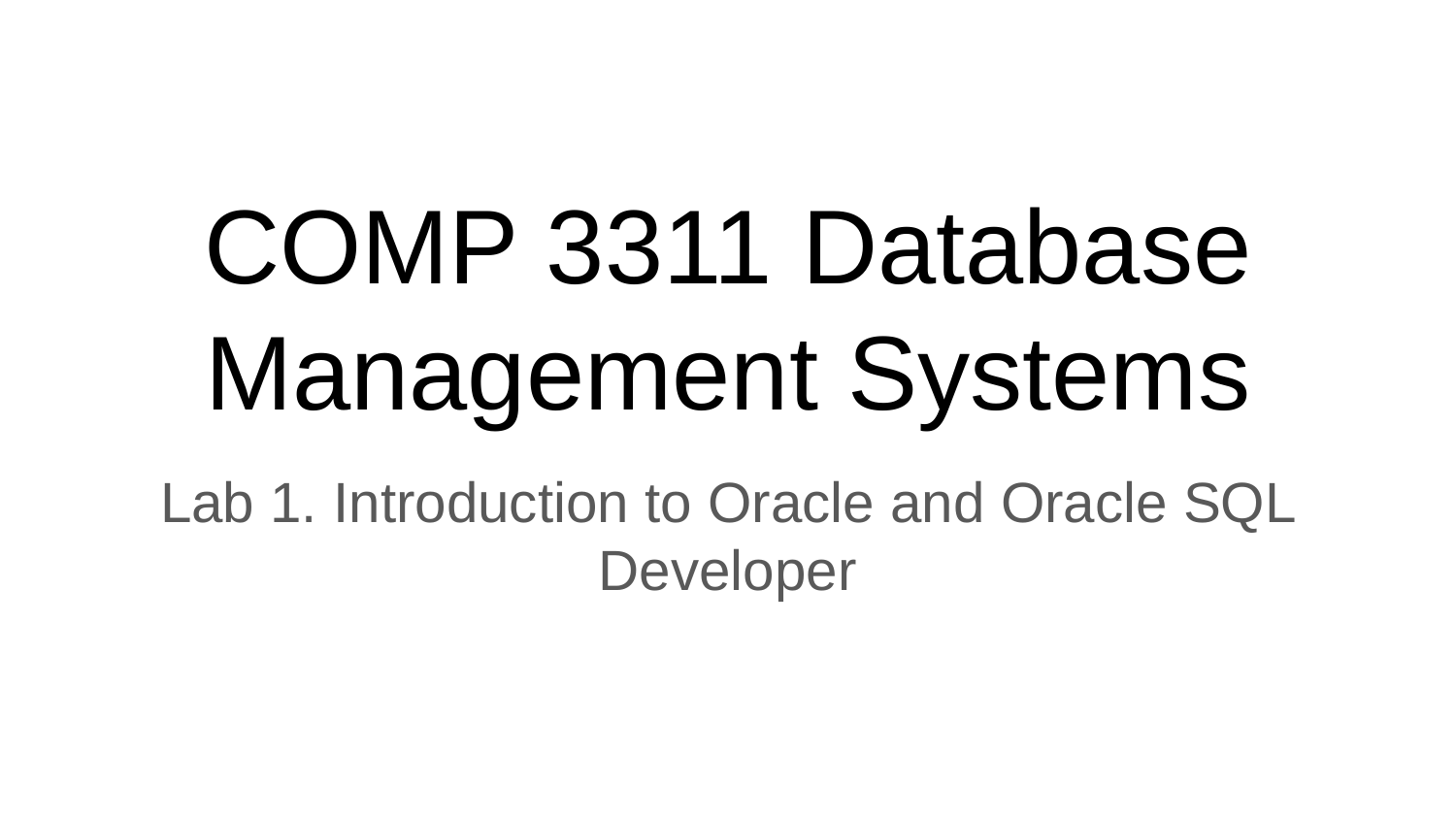

# COMP 3311 Database Management Systems
Lab 1. Introduction to Oracle and Oracle SQL Developer